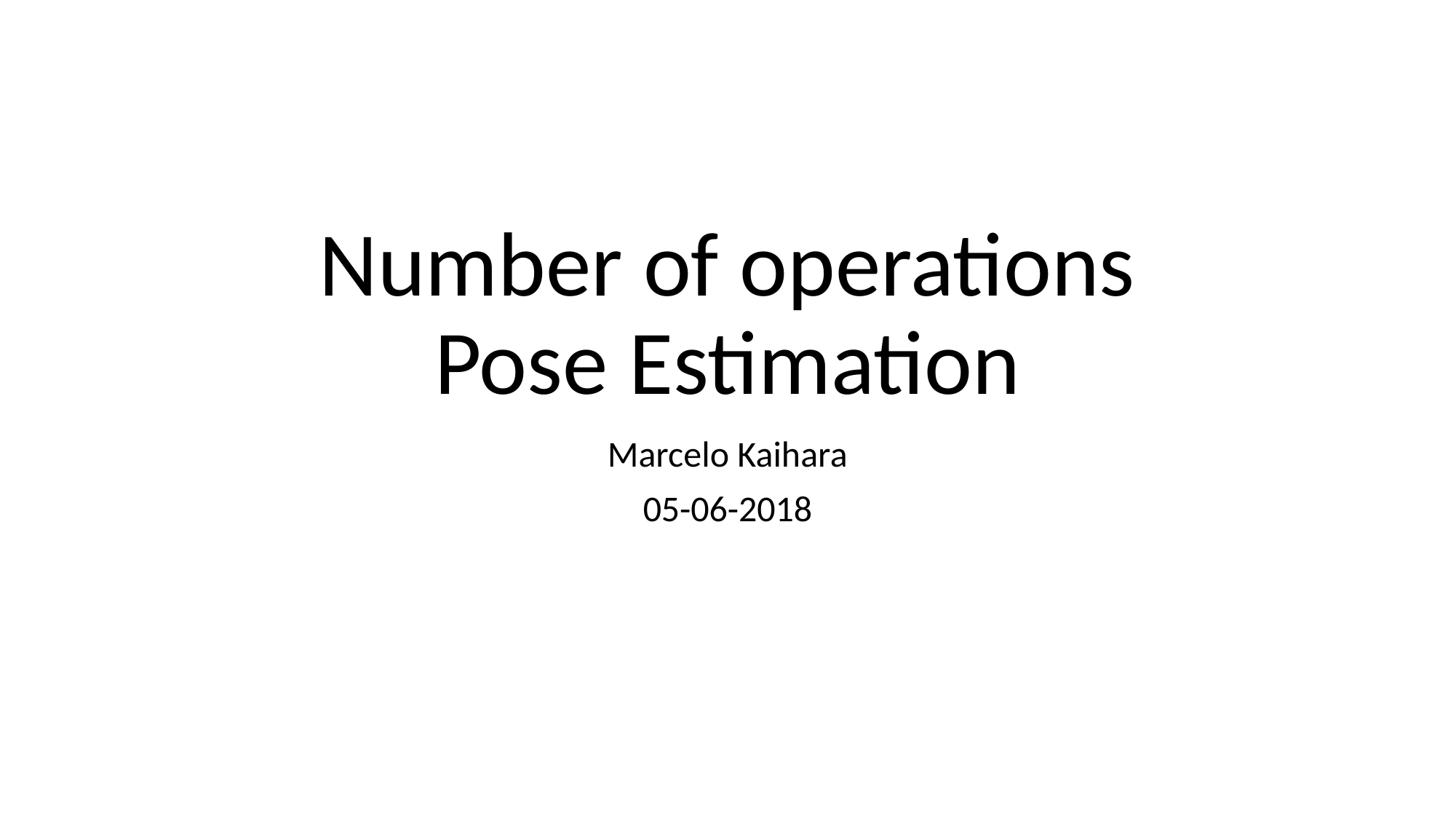

# Number of operations Pose Estimation
Marcelo Kaihara
05-06-2018